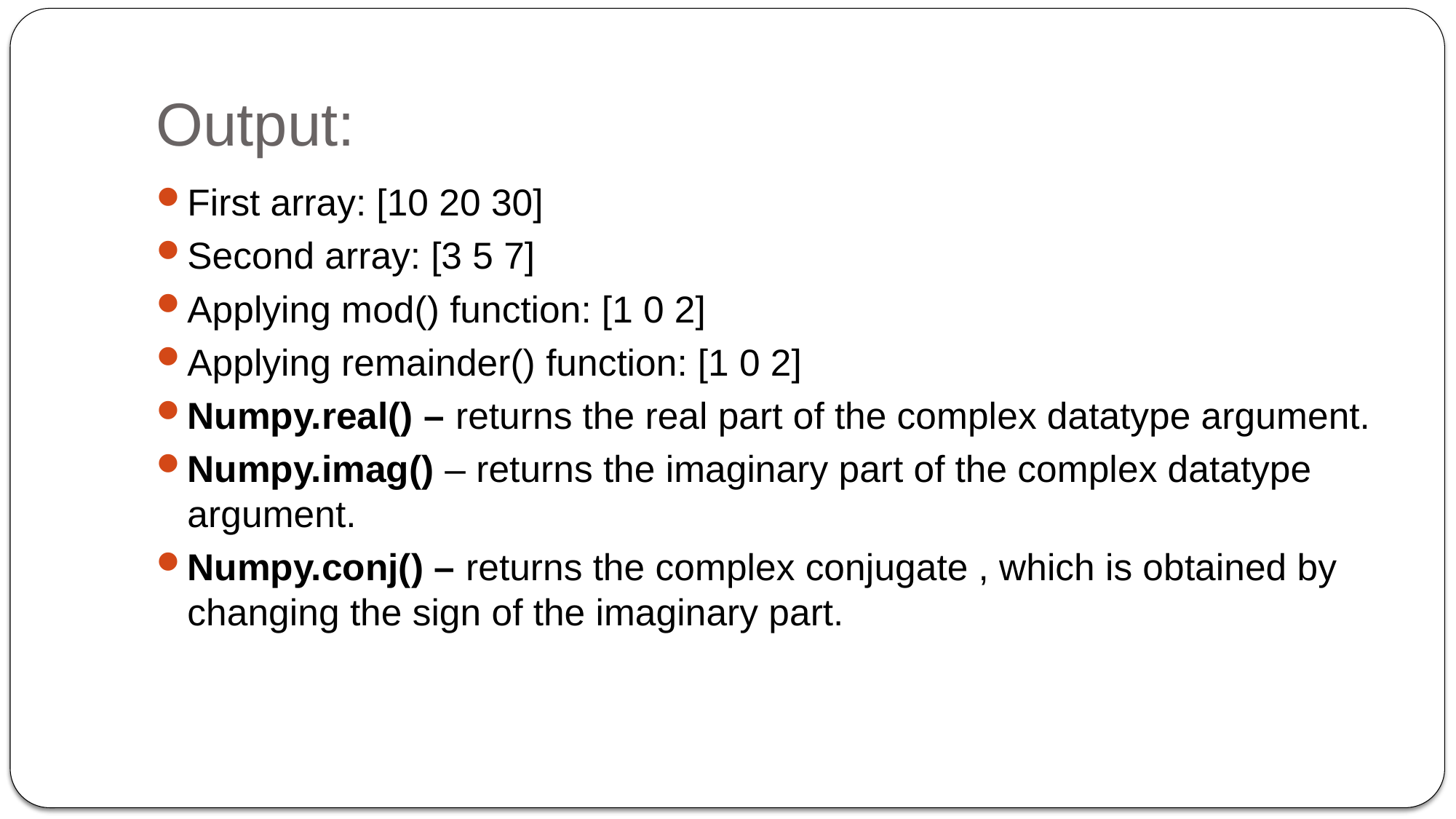

# Output:
First array: [10 20 30]
Second array: [3 5 7]
Applying mod() function: [1 0 2]
Applying remainder() function: [1 0 2]
Numpy.real() – returns the real part of the complex datatype argument.
Numpy.imag() – returns the imaginary part of the complex datatype argument.
Numpy.conj() – returns the complex conjugate , which is obtained by changing the sign of the imaginary part.